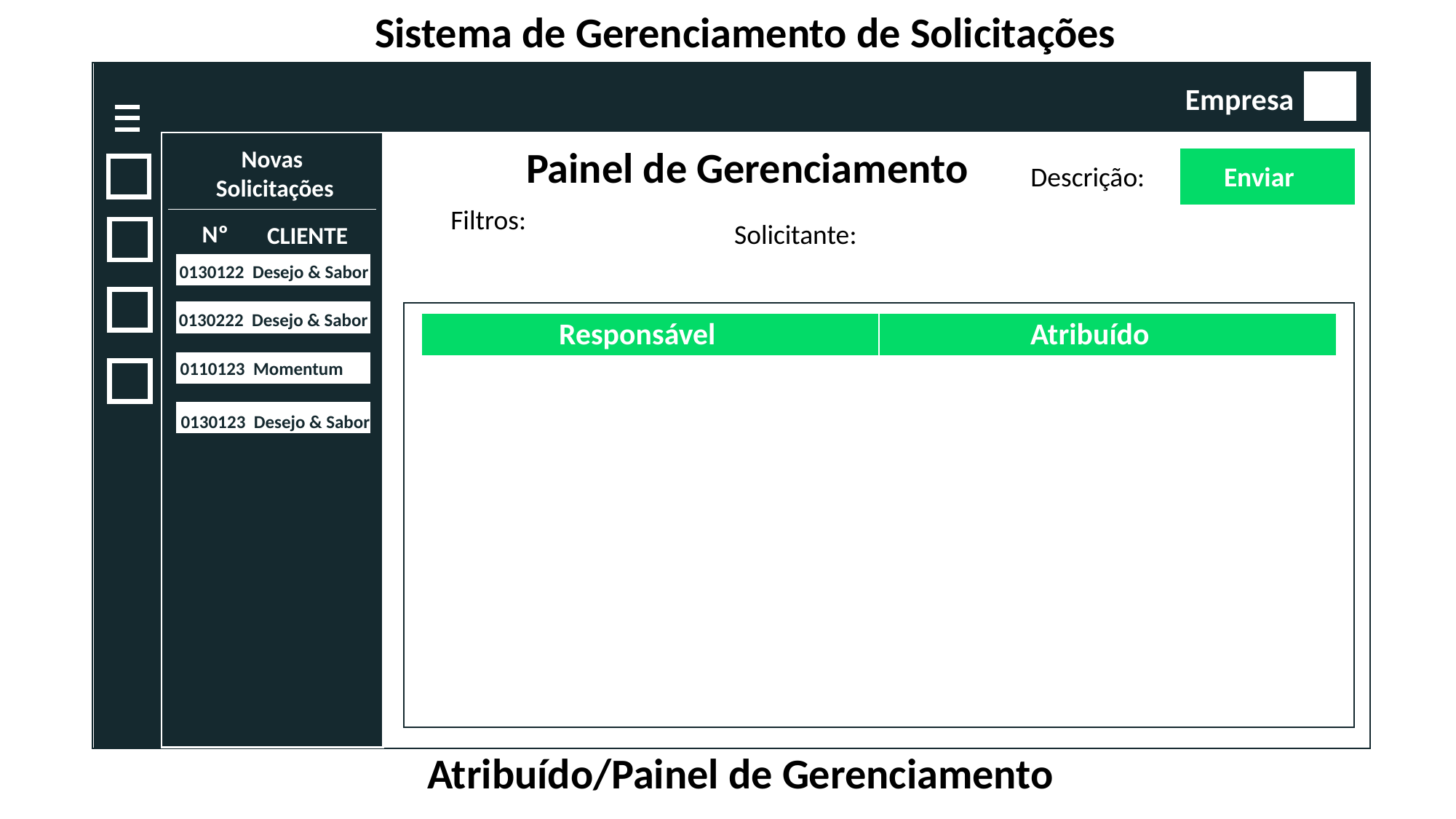

Sistema de Gerenciamento de Solicitações

Empresa

Painel de Gerenciamento
Novas
 Solicitações

Descrição:
Enviar

Filtros:
Solicitante:
Nº
CLIENTE

 0130122  Desejo & Sabor

 0130222  Desejo & Sabor

Atribuído
Responsável
|  |  |
| --- | --- |
 0110123  Momentum

 0130123  Desejo & Sabor
Atribuído/Painel de Gerenciamento